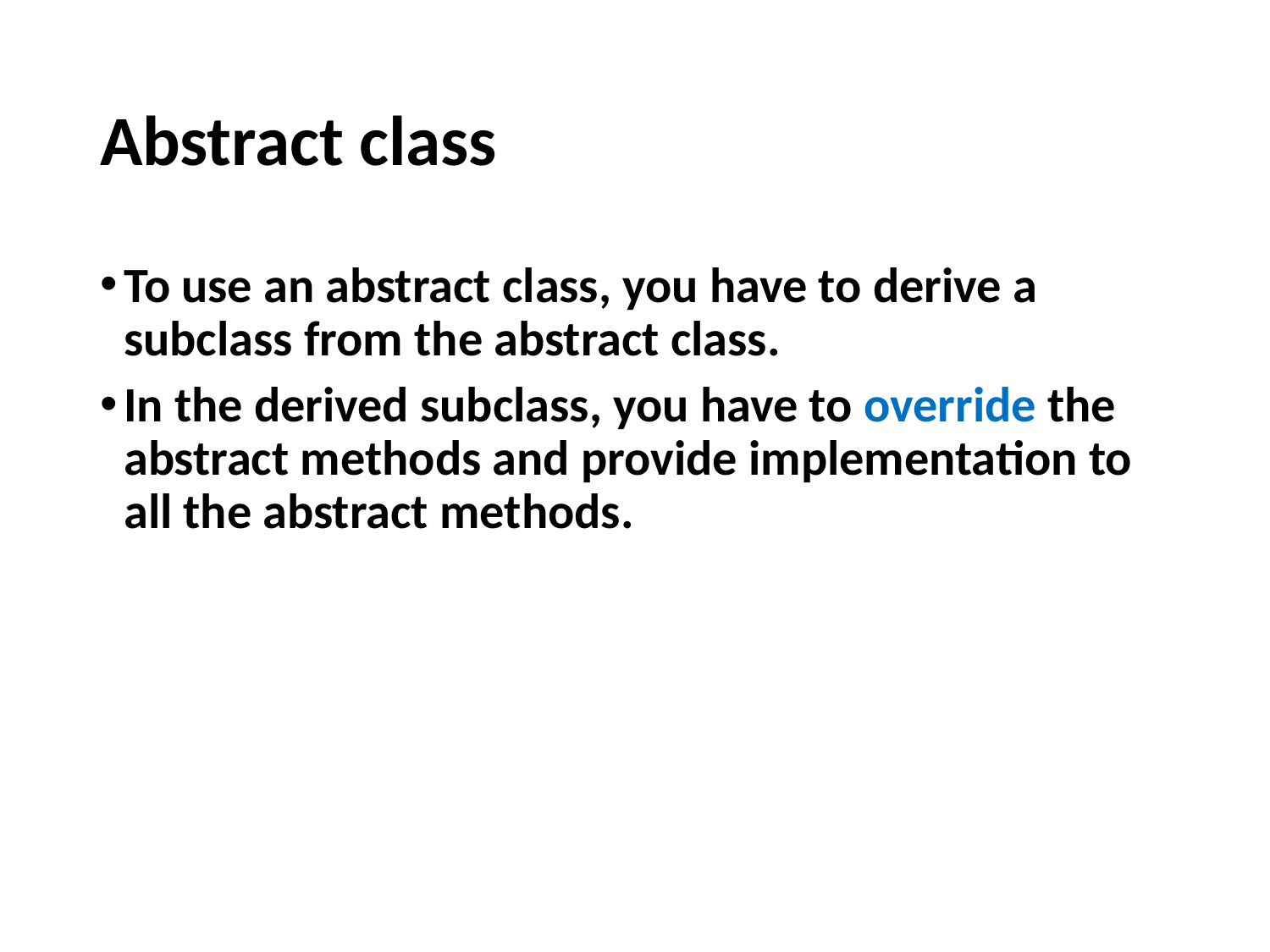

# Abstract class
To use an abstract class, you have to derive a subclass from the abstract class.
In the derived subclass, you have to override the abstract methods and provide implementation to all the abstract methods.